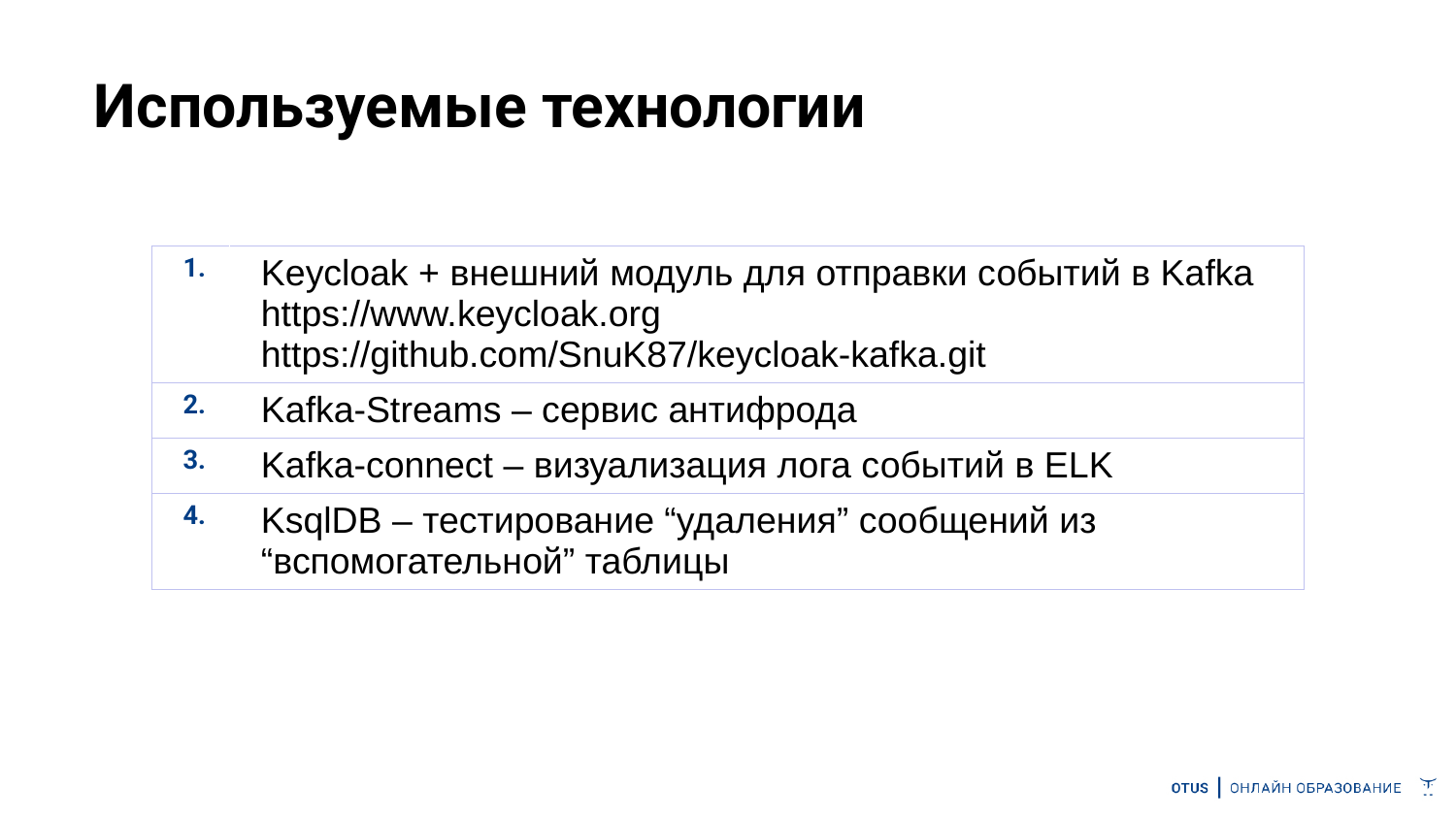

# Используемые технологии

| 1. | Keycloak + внешний модуль для отправки событий в Kafka https://www.keycloak.org https://github.com/SnuK87/keycloak-kafka.git |
| --- | --- |
| 2. | Kafka-Streams – сервис антифрода |
| 3. | Kafka-connect – визуализация лога событий в ELK |
| 4. | KsqlDB – тестирование “удаления” сообщений из “вспомогательной” таблицы |